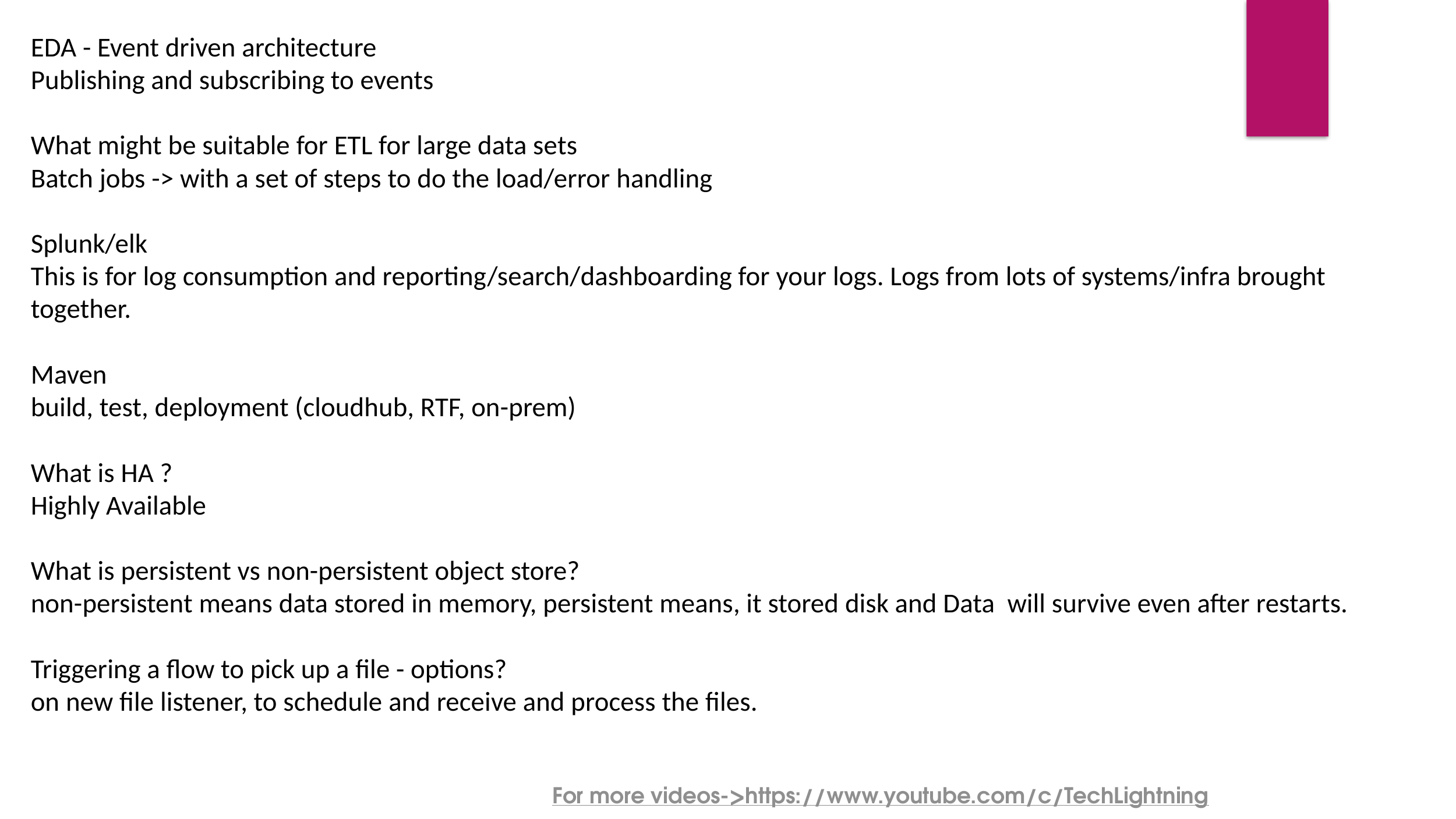

EDA - Event driven architecture
Publishing and subscribing to events

What might be suitable for ETL for large data sets
Batch jobs -> with a set of steps to do the load/error handling

Splunk/elk
This is for log consumption and reporting/search/dashboarding for your logs. Logs from lots of systems/infra brought together.

Maven
build, test, deployment (cloudhub, RTF, on-prem)

What is HA ?
Highly Available

What is persistent vs non-persistent object store?
non-persistent means data stored in memory, persistent means, it stored disk and Data  will survive even after restarts.

Triggering a flow to pick up a file - options?
on new file listener, to schedule and receive and process the files.
For more videos->https://www.youtube.com/c/TechLightning